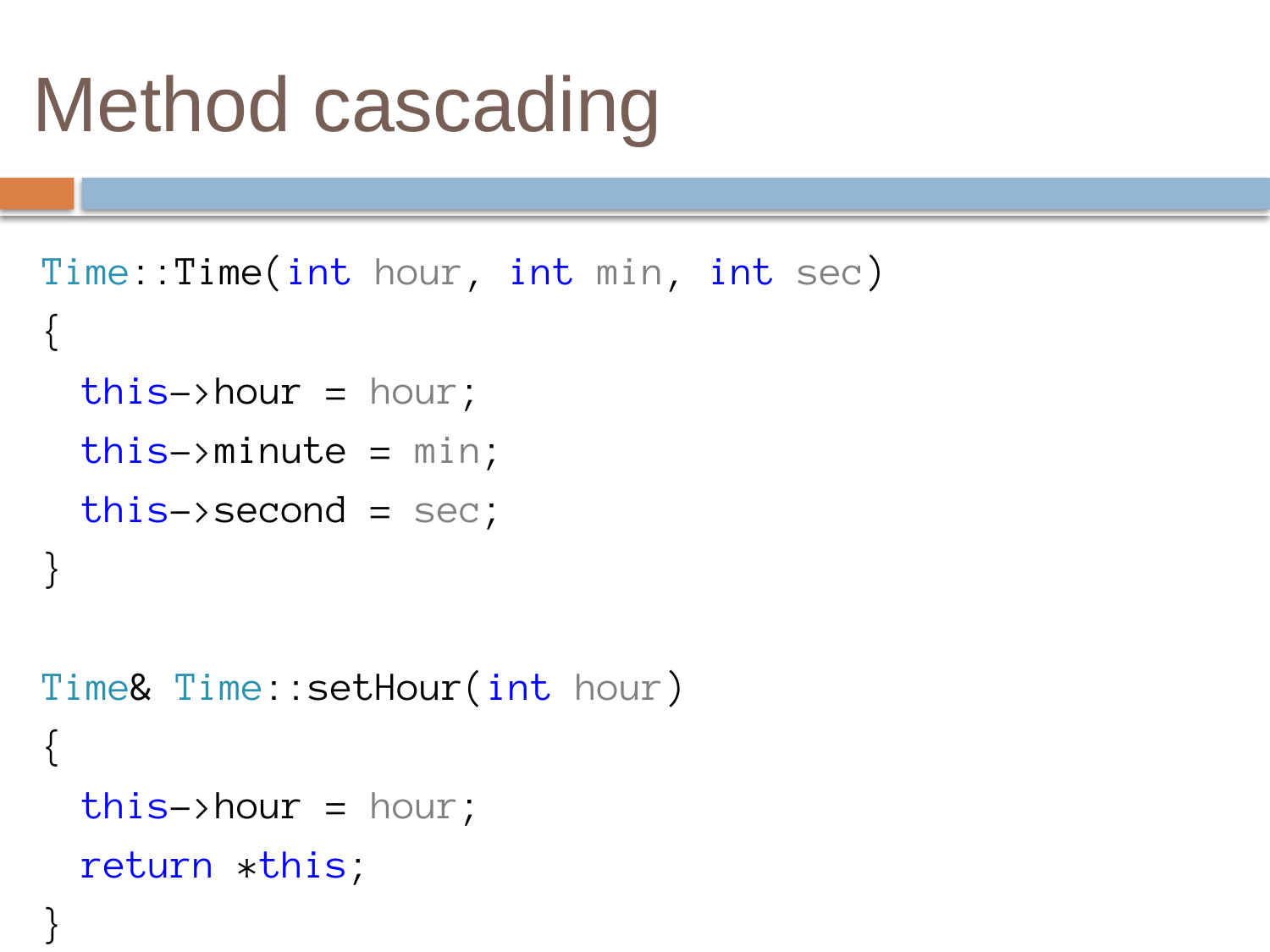

# Method cascading
Time::Time(int hour, int min, int sec)
{
	this->hour = hour;
	this->minute = min;
	this->second = sec;
}

Time& Time::setHour(int hour)
{
	this->hour = hour;
	return *this;
}